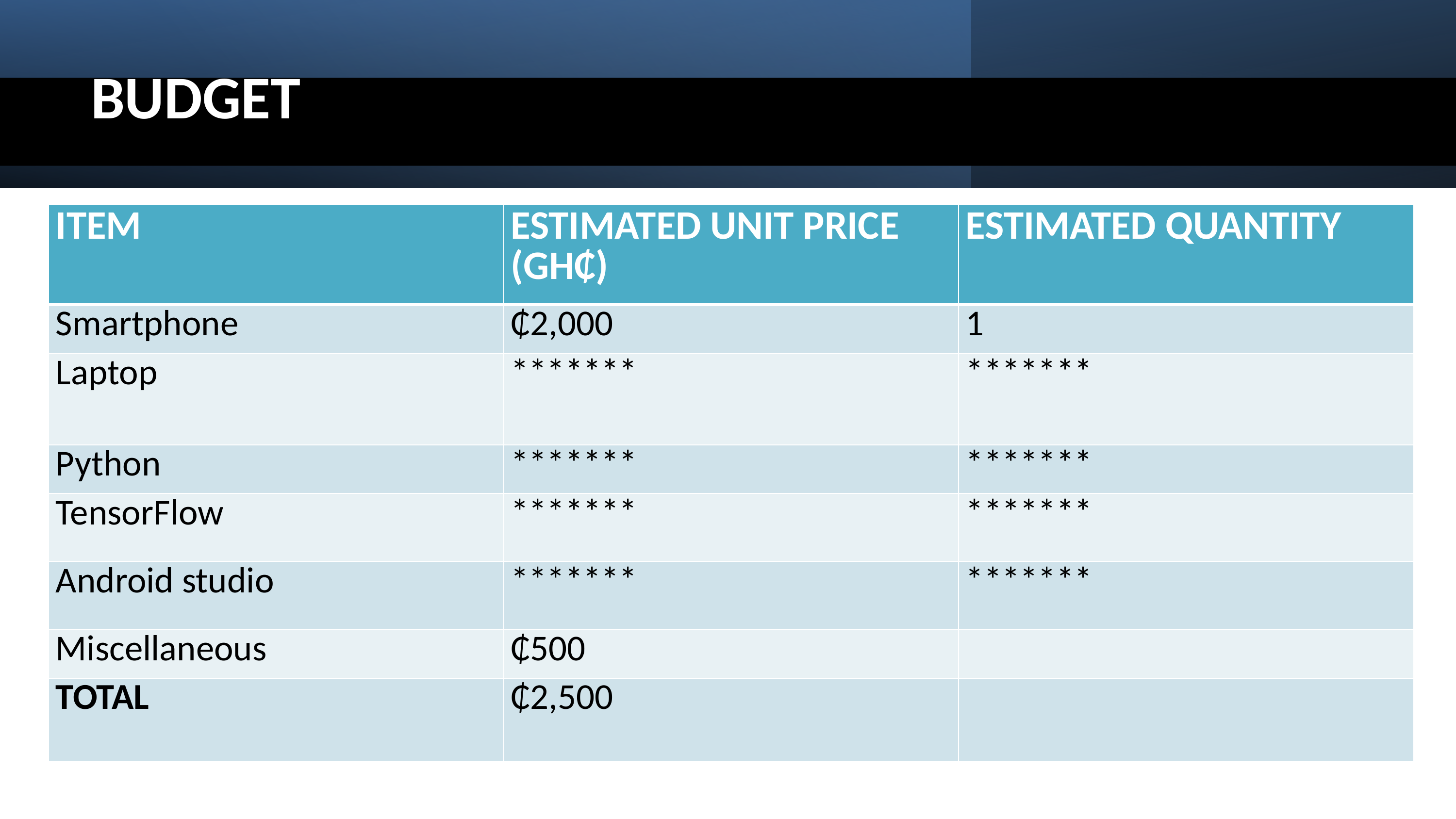

# BUDGET

| ITEM | ESTIMATED UNIT PRICE (GH₵) | ESTIMATED QUANTITY |
| --- | --- | --- |
| Smartphone | ₵2,000 | 1 |
| Laptop | \*\*\*\*\*\*\* | \*\*\*\*\*\*\* |
| Python | \*\*\*\*\*\*\* | \*\*\*\*\*\*\* |
| TensorFlow | \*\*\*\*\*\*\* | \*\*\*\*\*\*\* |
| Android studio | \*\*\*\*\*\*\* | \*\*\*\*\*\*\* |
| Miscellaneous | ₵500 |  |
| TOTAL | ₵2,500 |  |